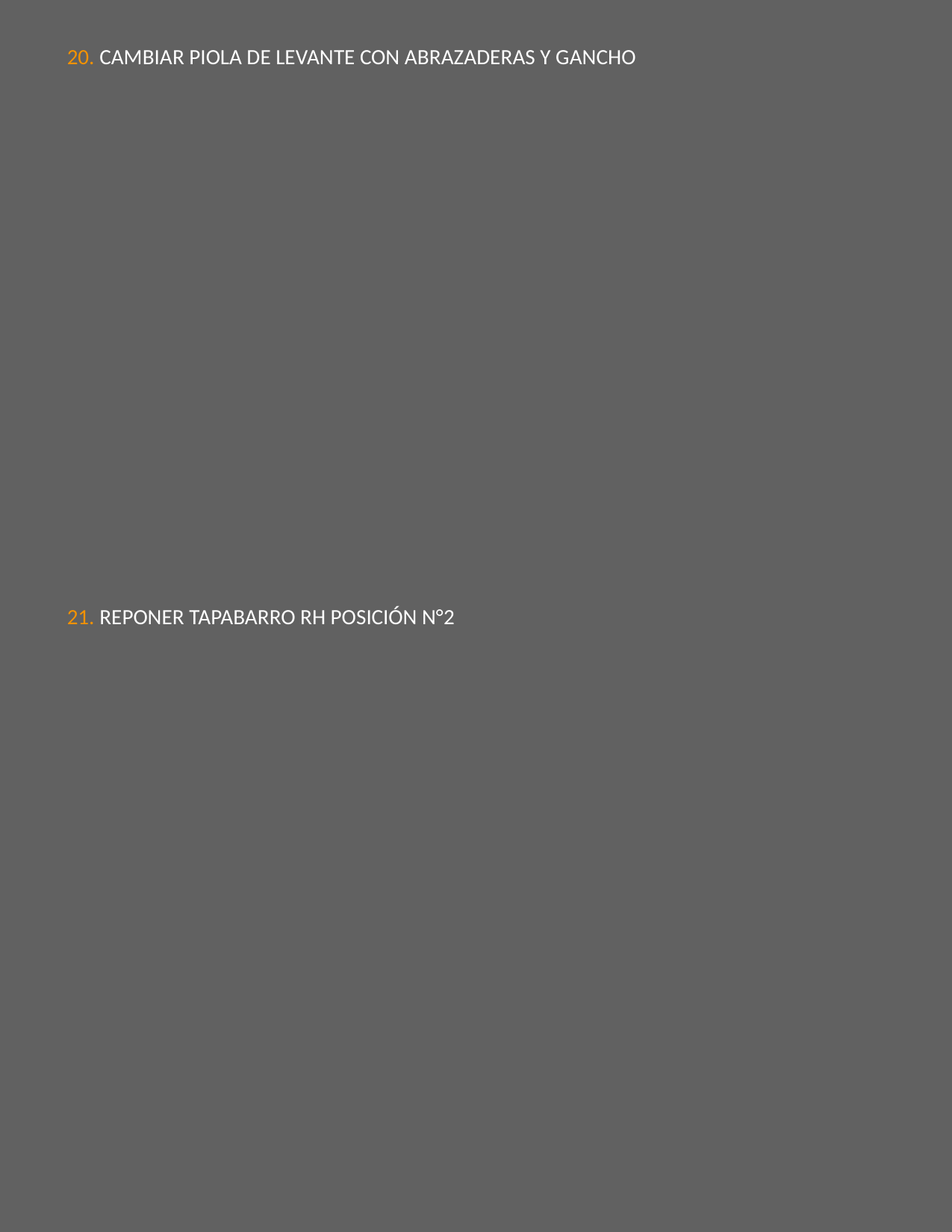

20. CAMBIAR PIOLA DE LEVANTE CON ABRAZADERAS Y GANCHO
21. REPONER TAPABARRO RH POSICIÓN N°2